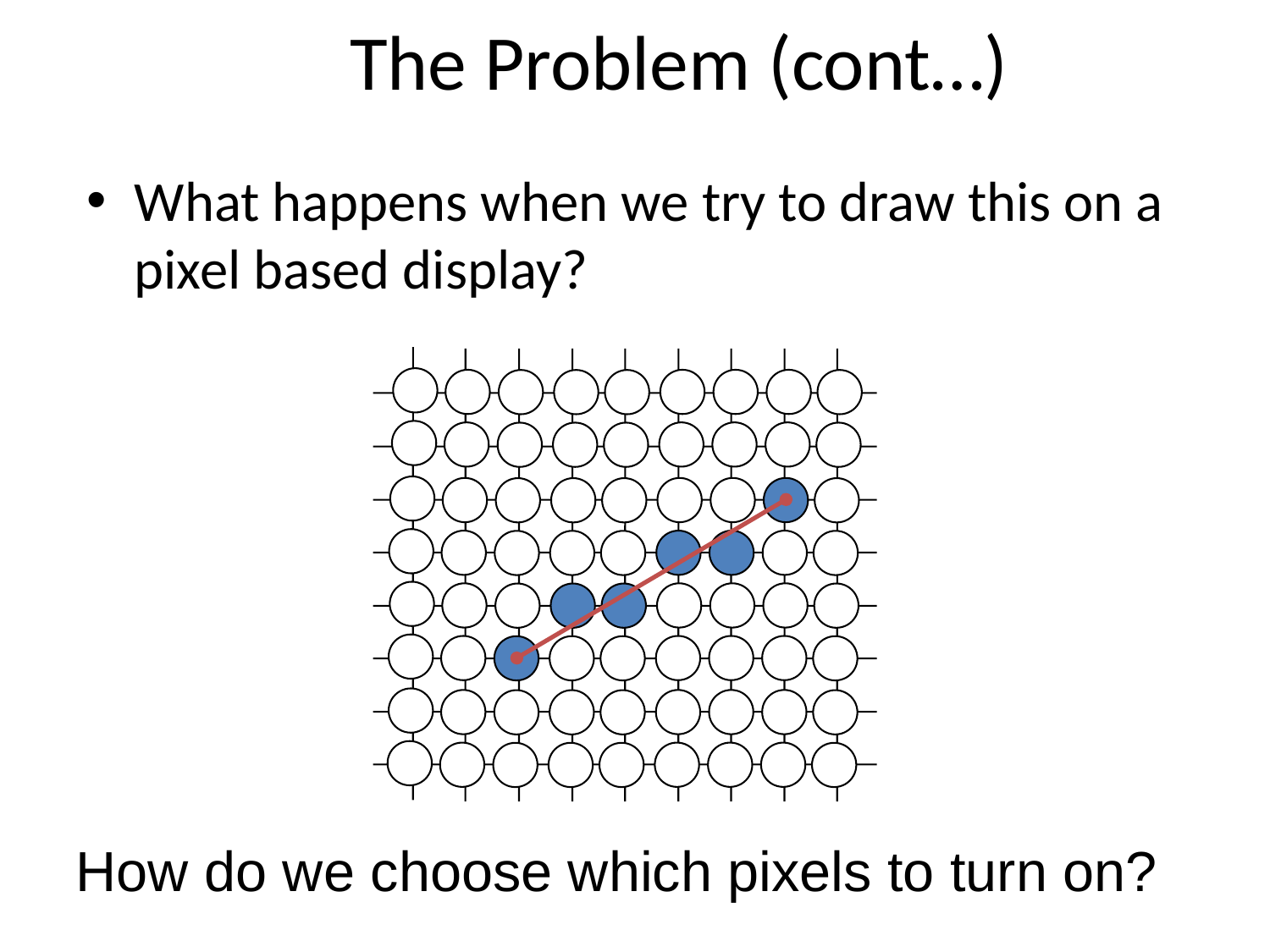

# The Problem (cont…)

What happens when we try to draw this on a pixel based display?

How do we choose which pixels to turn on?